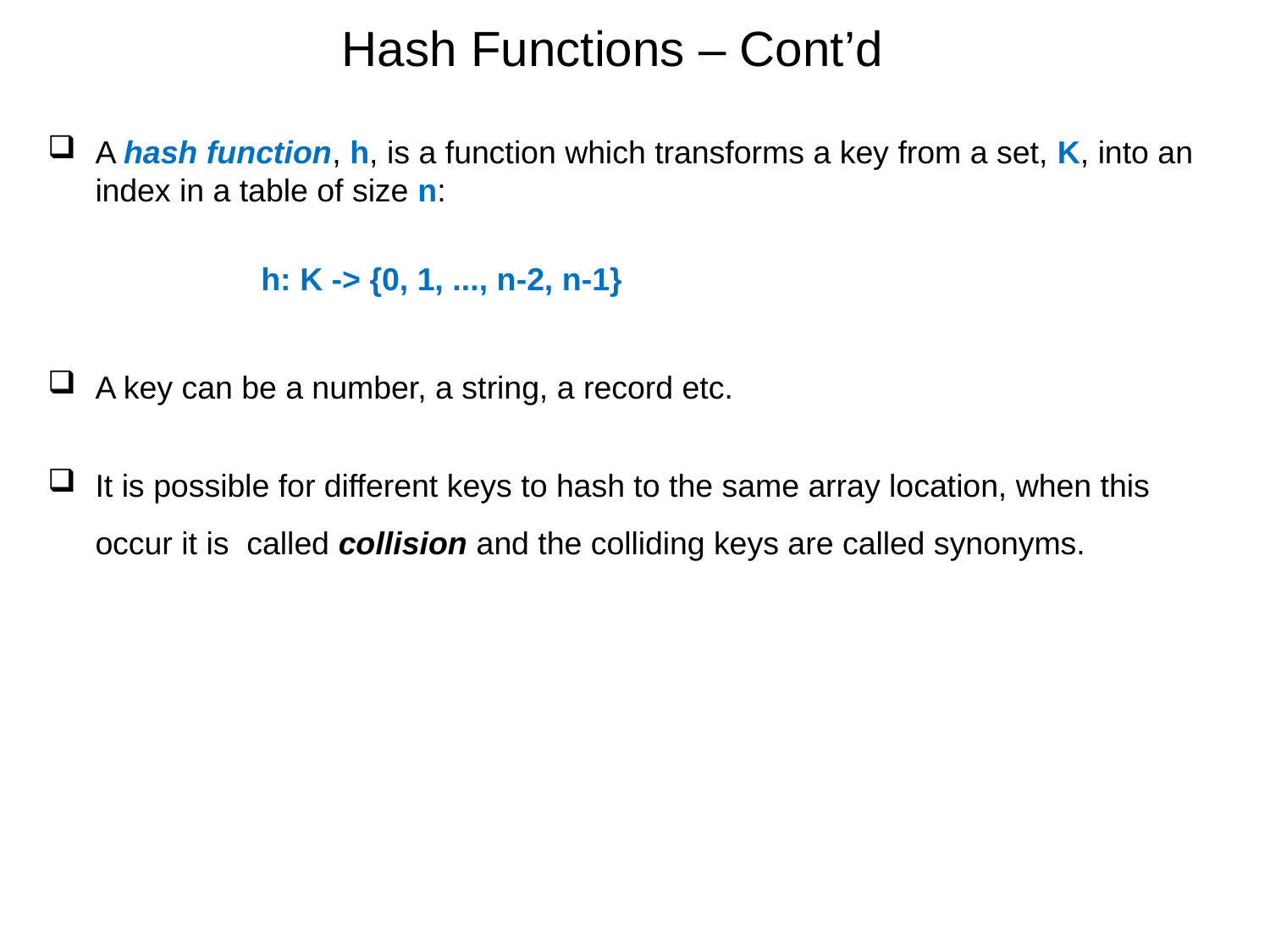

# Hash Functions – Cont’d
A hash function, h, is a function which transforms a key from a set, K, into an index in a table of size n:

                        h: K -> {0, 1, ..., n-2, n-1}

A key can be a number, a string, a record etc.

It is possible for different keys to hash to the same array location, when this occur it is  called collision and the colliding keys are called synonyms.